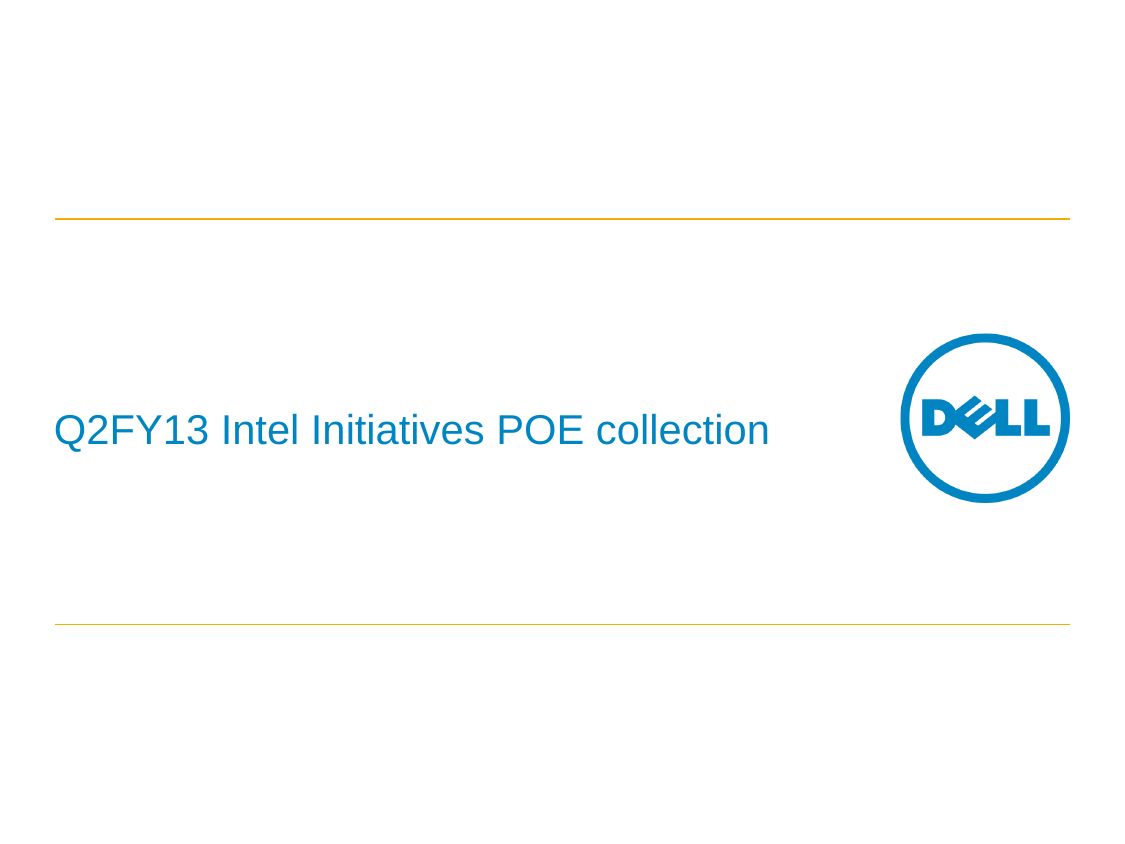

# Q2FY13 Intel Initiatives POE collection
Digital Media Ads – DUSTIN